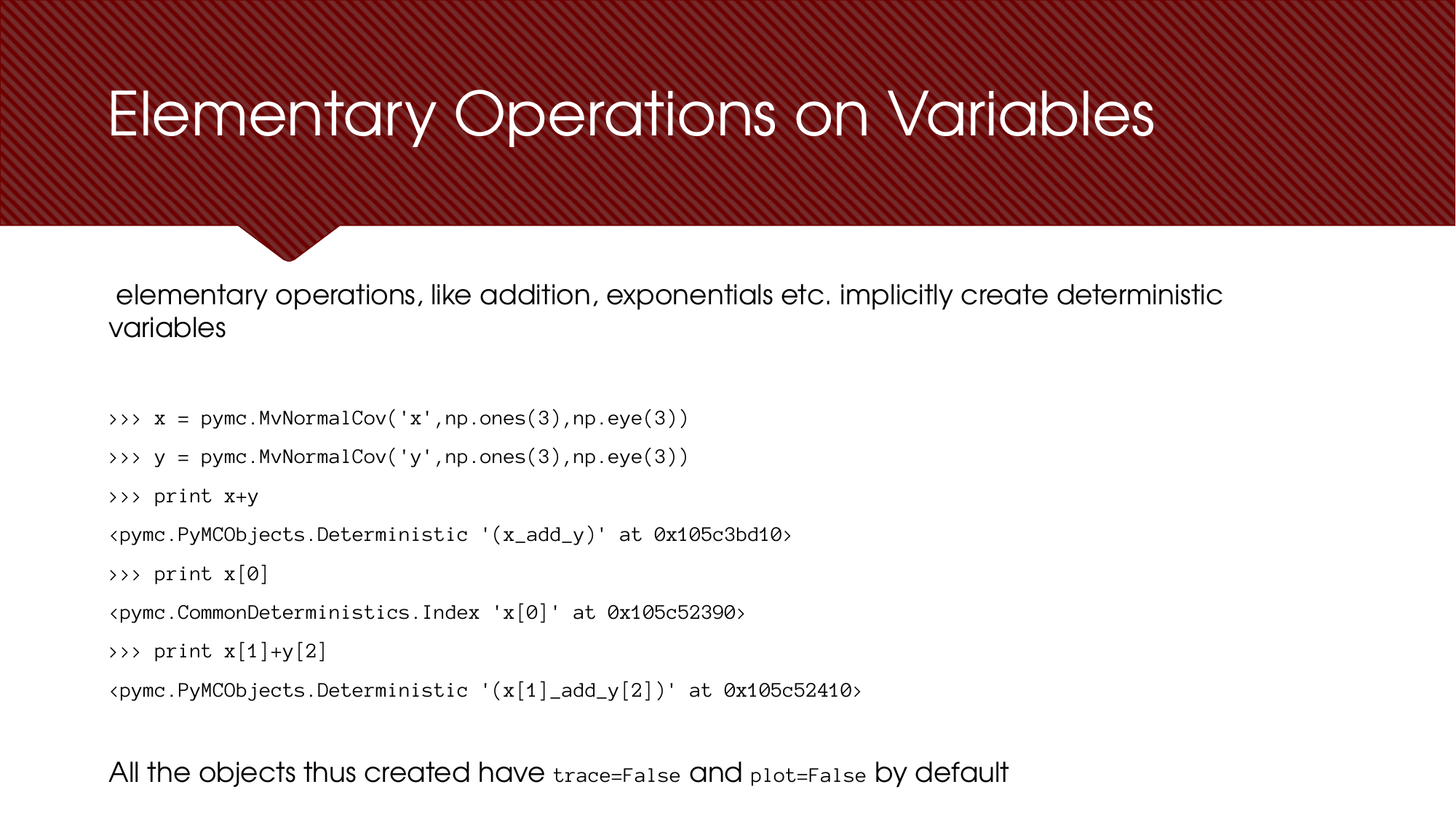

# Elementary Operations on Variables
 elementary operations, like addition, exponentials etc. implicitly create deterministic variables

>>> x = pymc.MvNormalCov('x',np.ones(3),np.eye(3))
>>> y = pymc.MvNormalCov('y',np.ones(3),np.eye(3))
>>> print x+y
<pymc.PyMCObjects.Deterministic '(x_add_y)' at 0x105c3bd10>
>>> print x[0]
<pymc.CommonDeterministics.Index 'x[0]' at 0x105c52390>
>>> print x[1]+y[2]
<pymc.PyMCObjects.Deterministic '(x[1]_add_y[2])' at 0x105c52410>

All the objects thus created have trace=False and plot=False by default